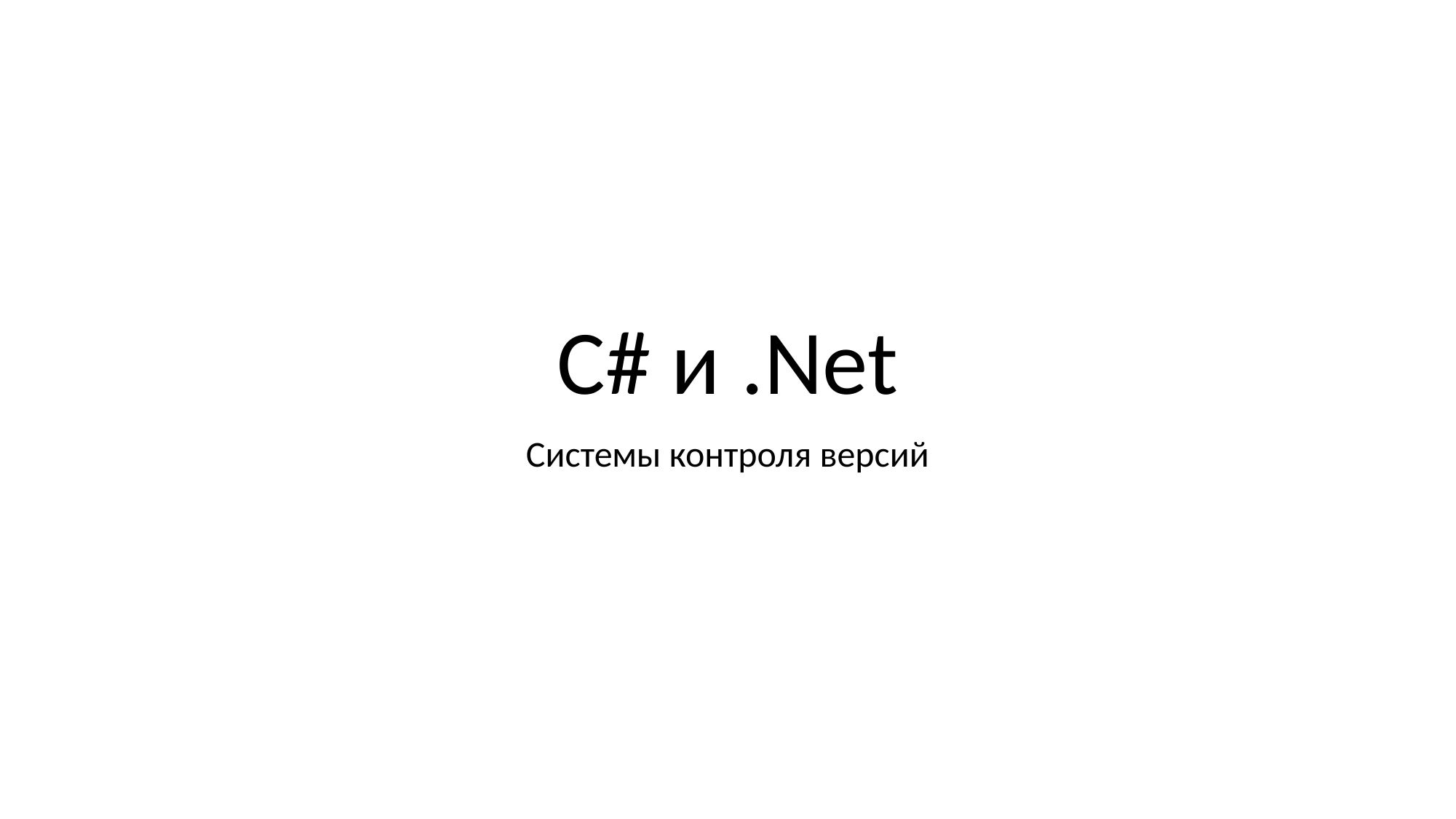

# C# и .Net
Системы контроля версий